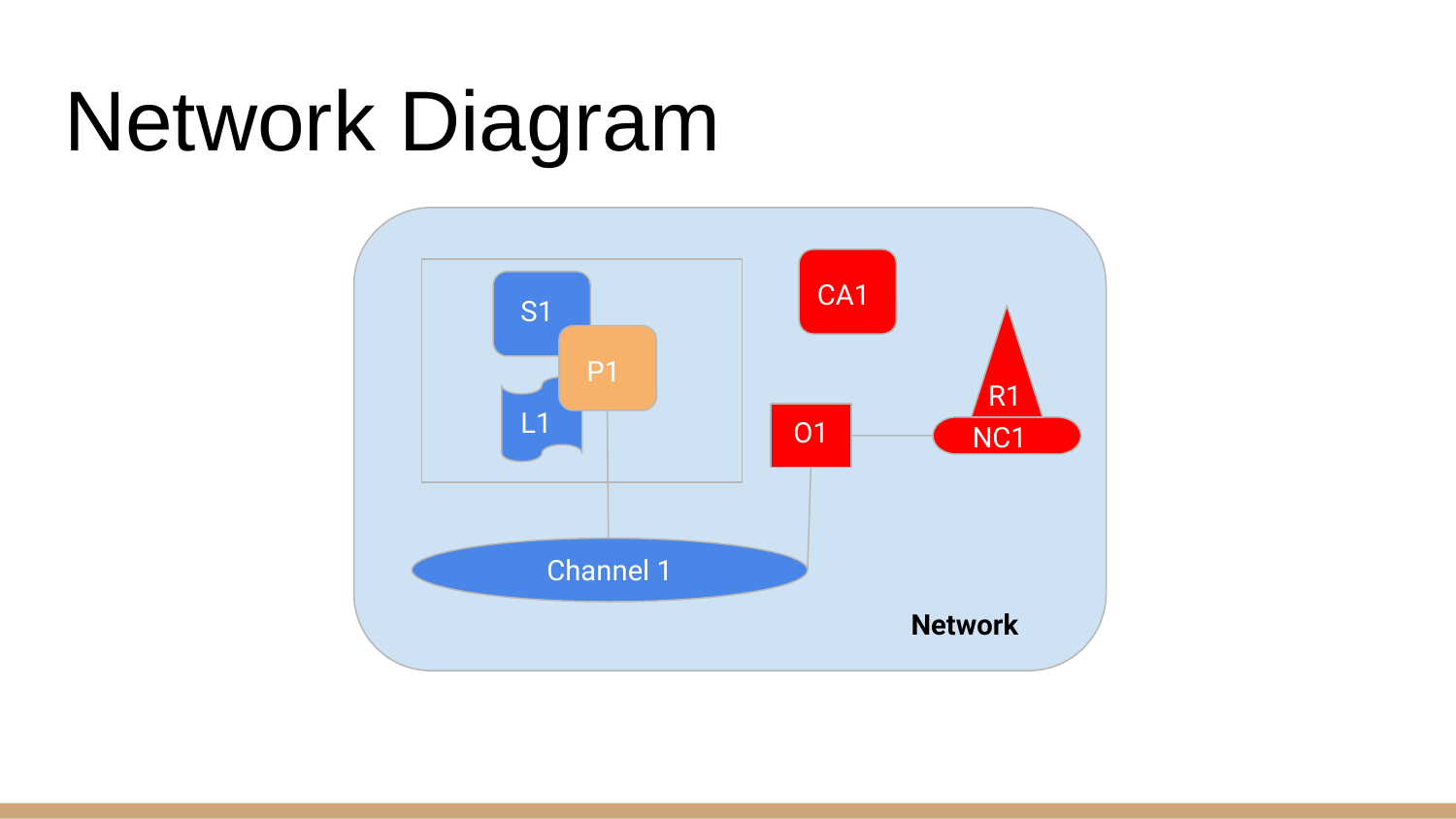

# Network Diagram

CA1

S1

P1
R1

L1
O1

NC1

Channel 1

Network